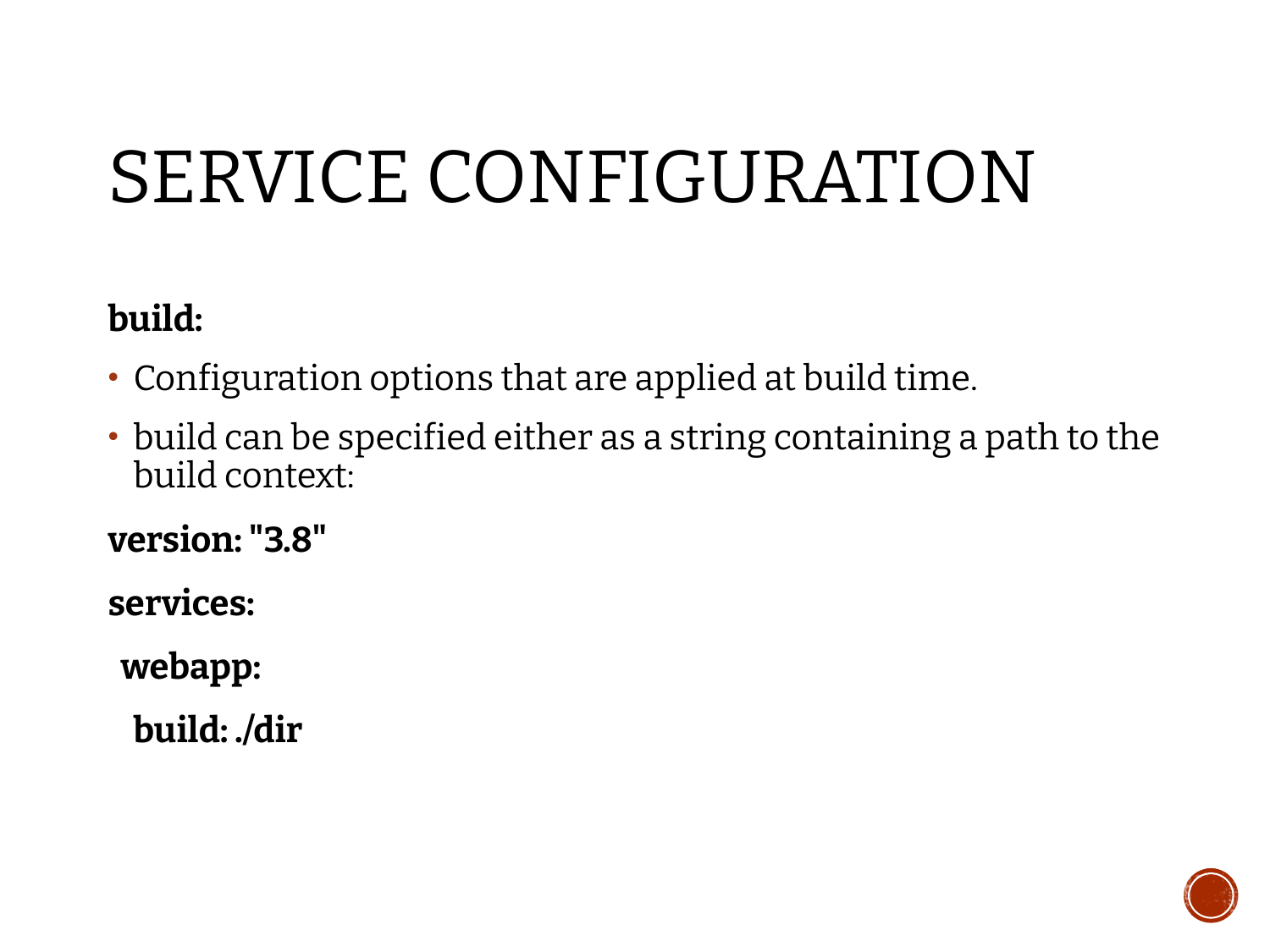

# Service configuration
build:
Configuration options that are applied at build time.
build can be specified either as a string containing a path to the build context:
version: "3.8"
services:
  webapp:
    build: ./dir